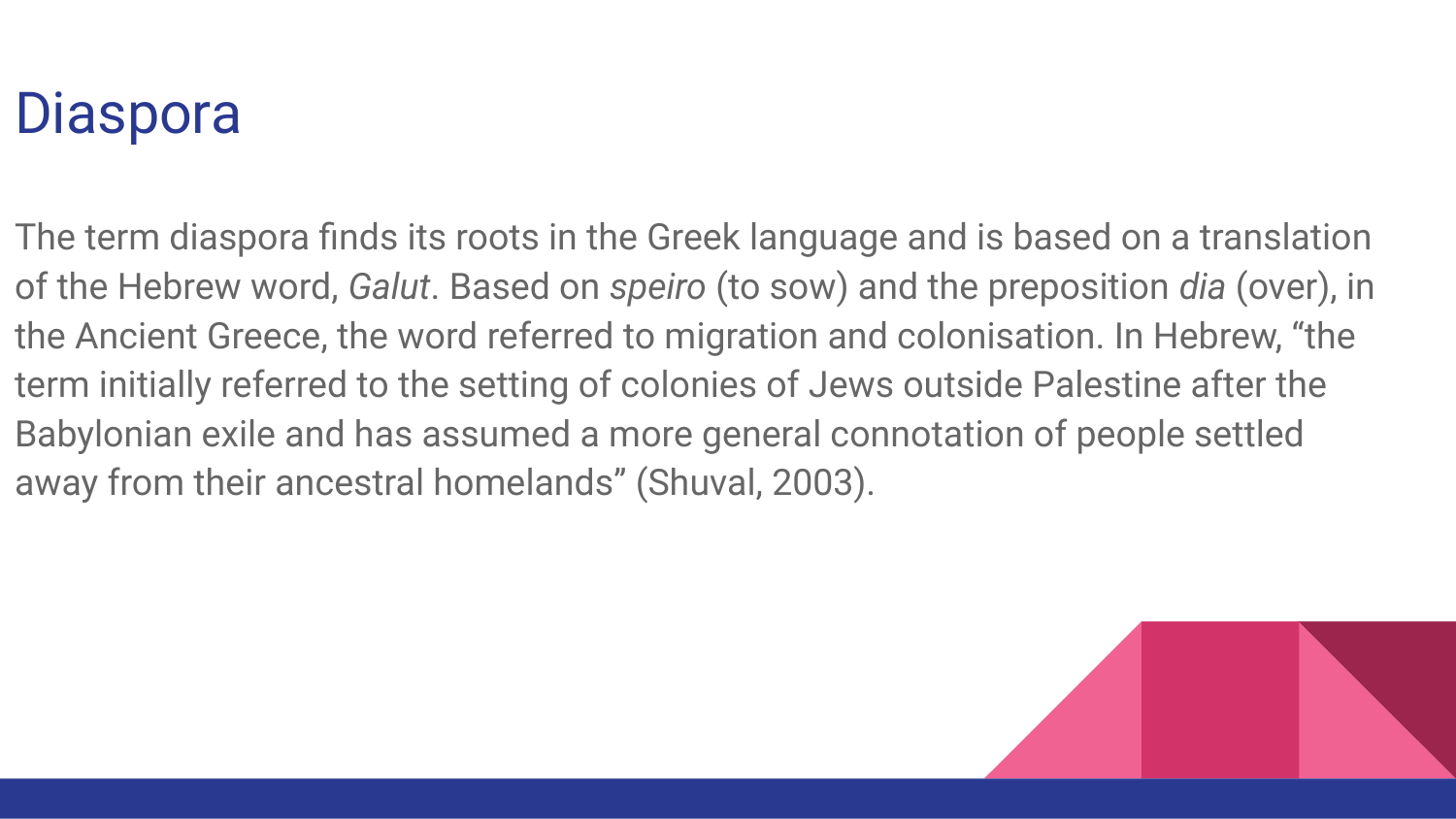

# Diaspora
The term diaspora finds its roots in the Greek language and is based on a translation of the Hebrew word, Galut. Based on speiro (to sow) and the preposition dia (over), in the Ancient Greece, the word referred to migration and colonisation. In Hebrew, “the term initially referred to the setting of colonies of Jews outside Palestine after the Babylonian exile and has assumed a more general connotation of people settled away from their ancestral homelands” (Shuval, 2003).